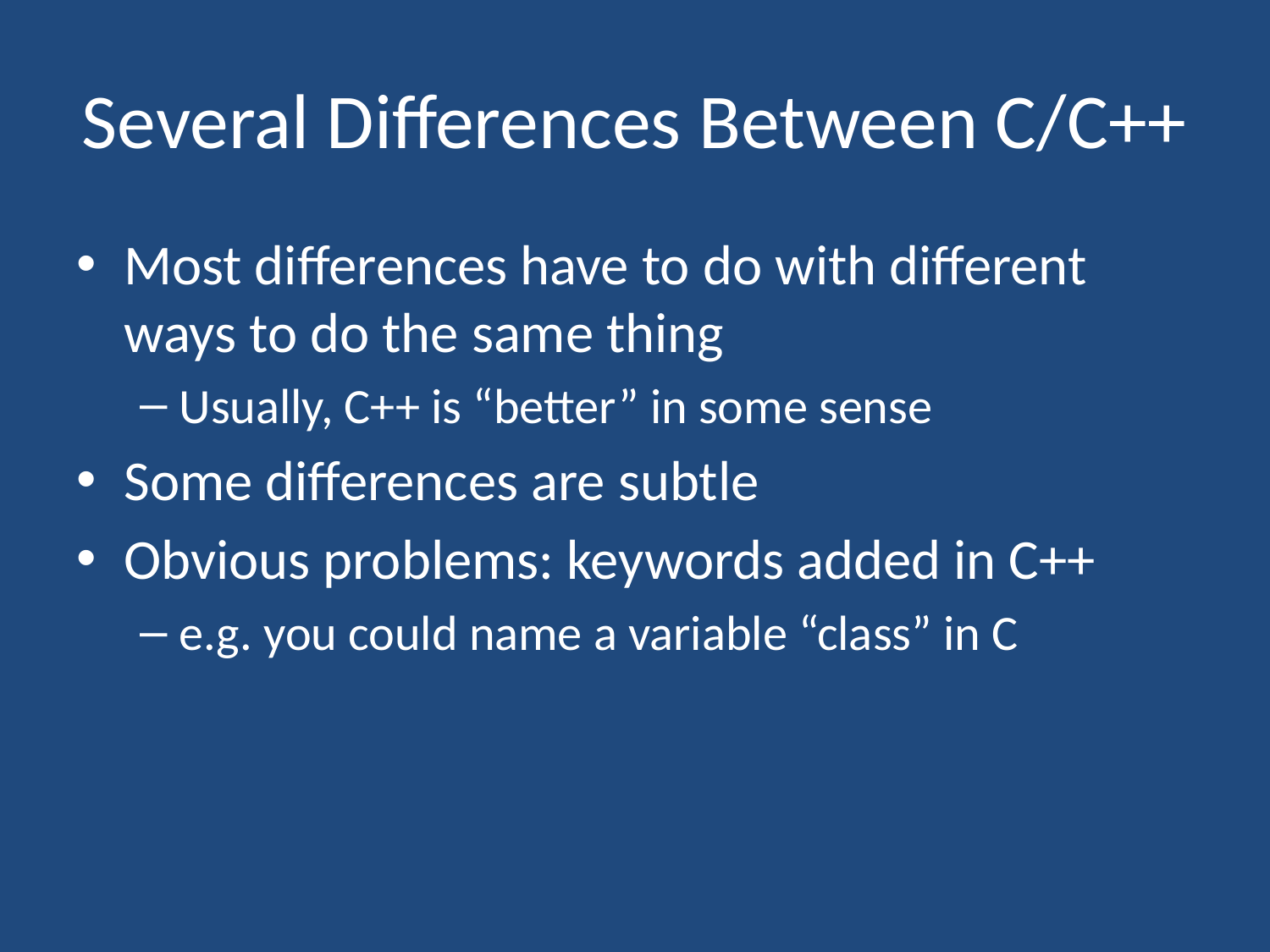

# Several Differences Between C/C++
Most differences have to do with different ways to do the same thing
Usually, C++ is “better” in some sense
Some differences are subtle
Obvious problems: keywords added in C++
e.g. you could name a variable “class” in C